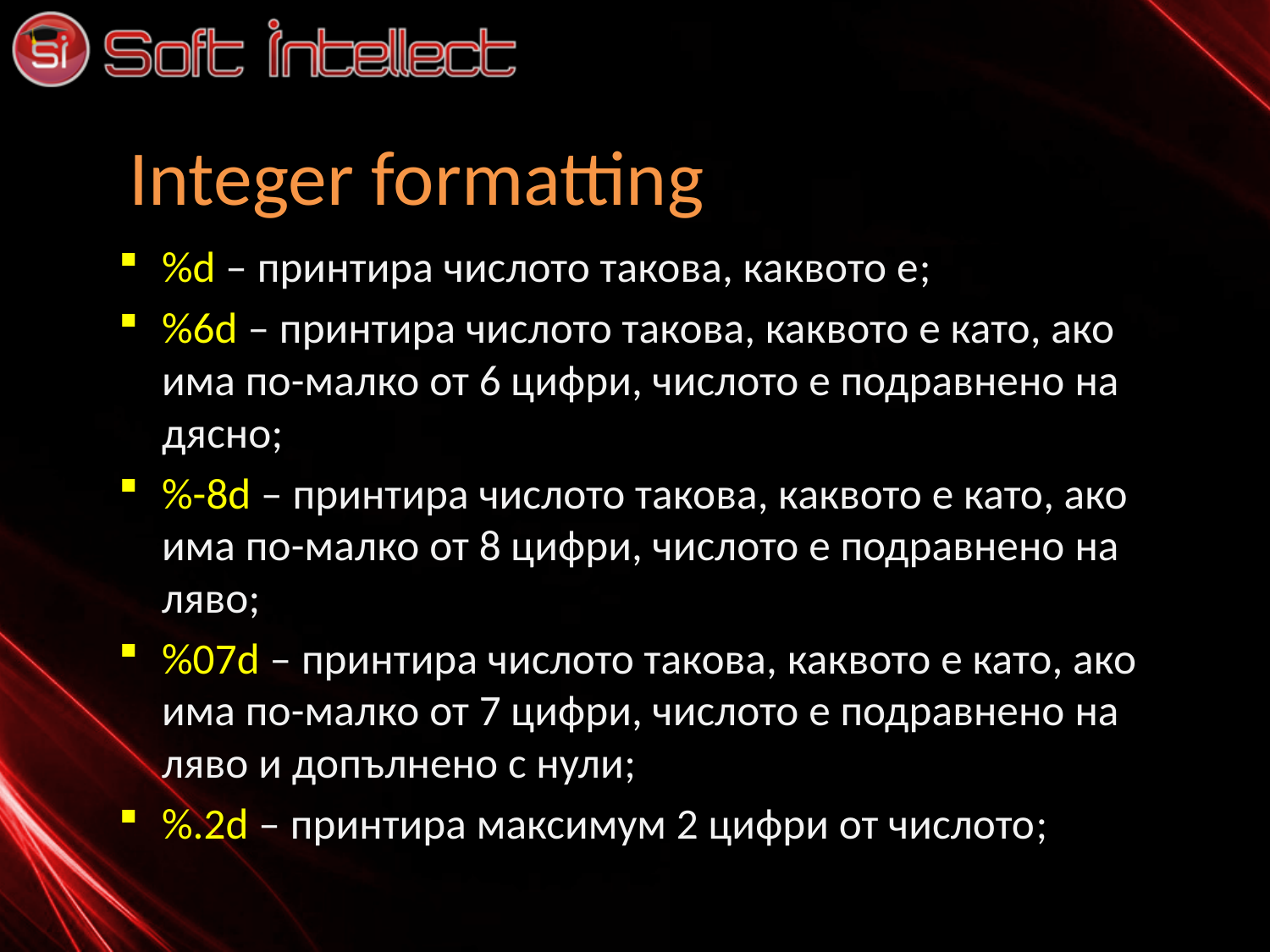

# Integer formatting
%d – принтира числото такова, каквото е;
%6d – принтира числото такова, каквото е като, ако има по-малко от 6 цифри, числото е подравнено на дясно;
%-8d – принтира числото такова, каквото е като, ако има по-малко от 8 цифри, числото е подравнено на ляво;
%07d – принтира числото такова, каквото е като, ако има по-малко от 7 цифри, числото е подравнено на ляво и допълнено с нули;
%.2d – принтира максимум 2 цифри от числото;